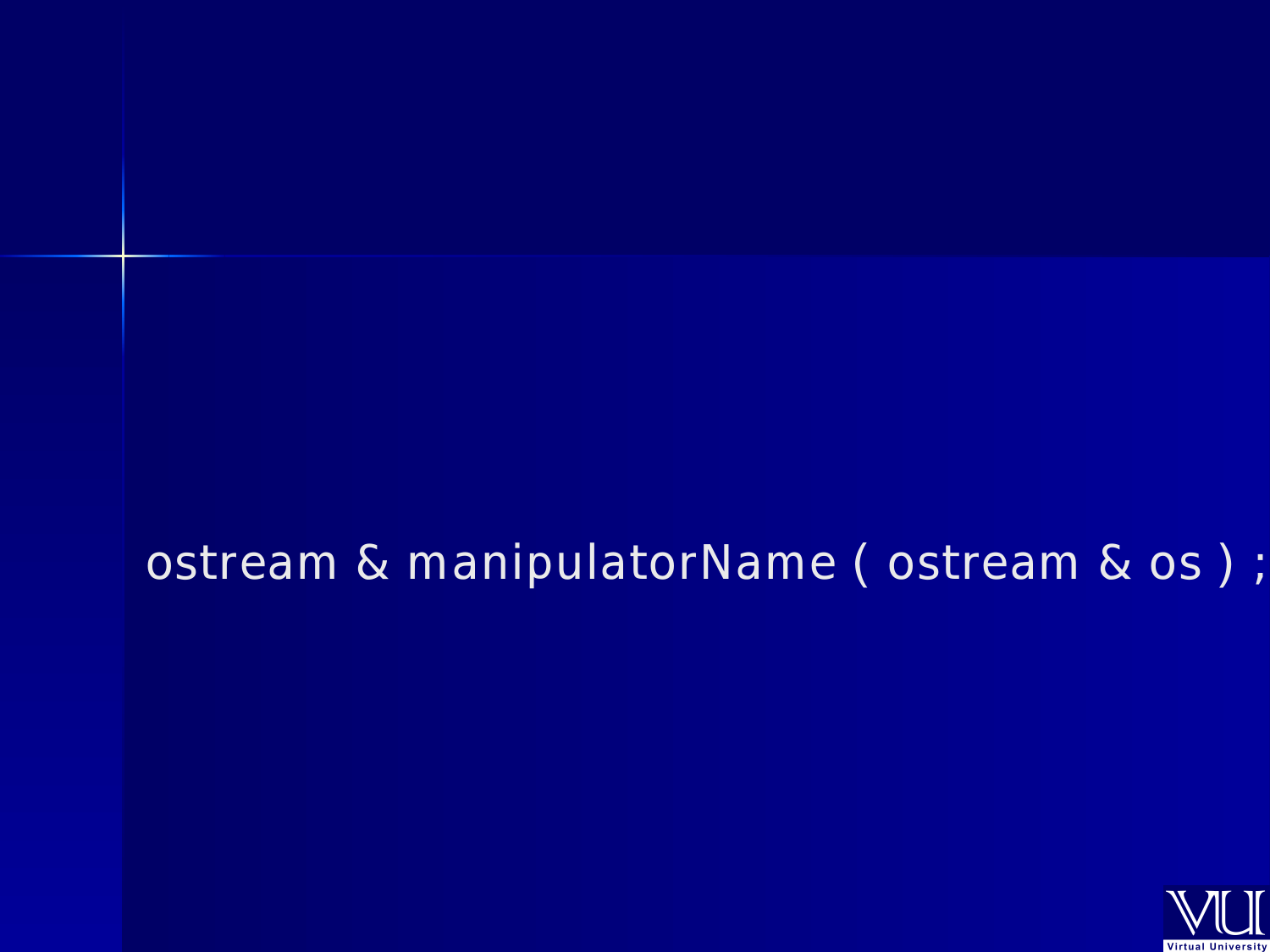

# ostream & manipulatorName ( ostream & os ) ;